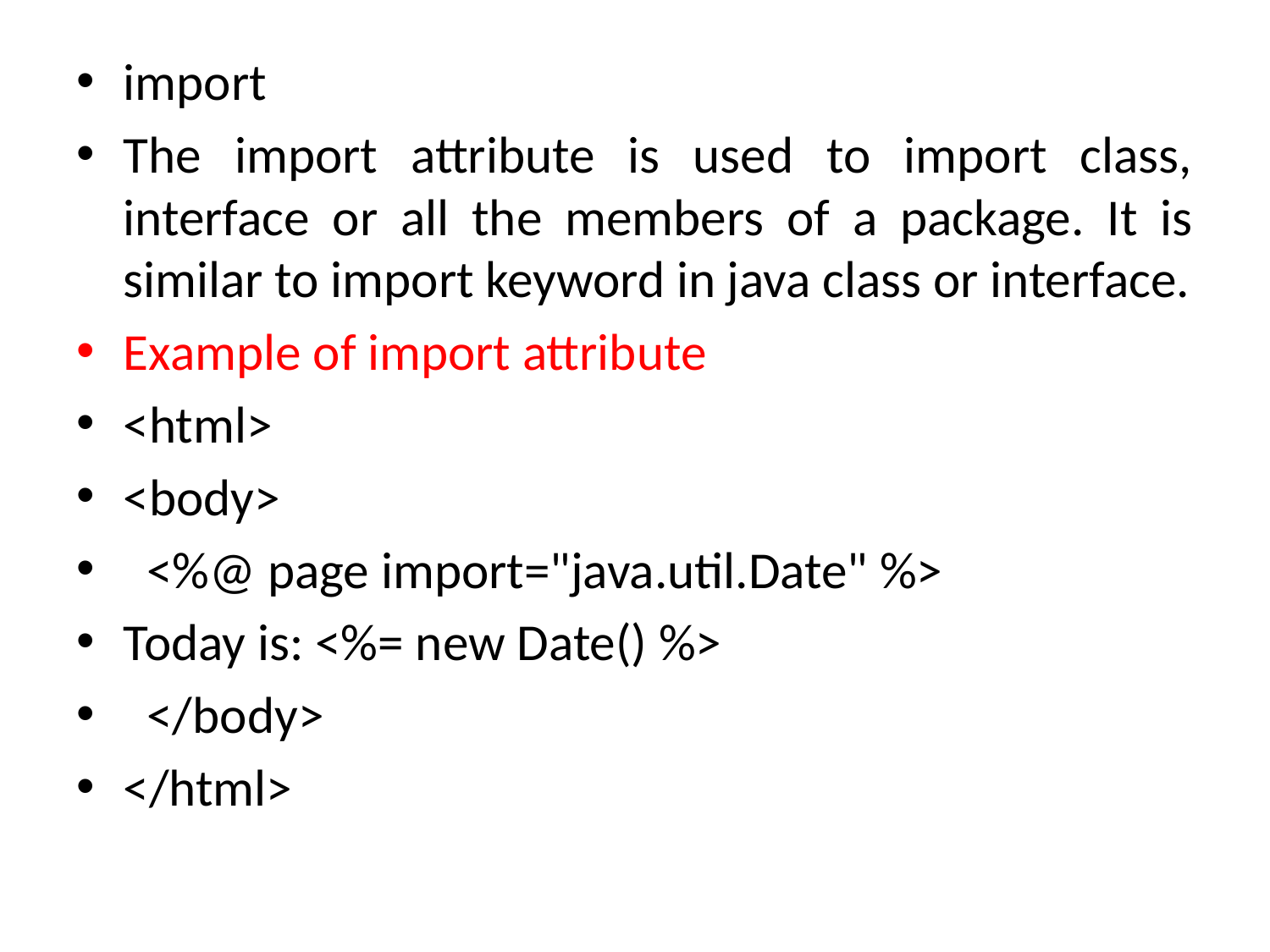

import
The import attribute is used to import class, interface or all the members of a package. It is similar to import keyword in java class or interface.
Example of import attribute
<html>
<body>
  <%@ page import="java.util.Date" %>
Today is: <%= new Date() %>
  </body>
</html>